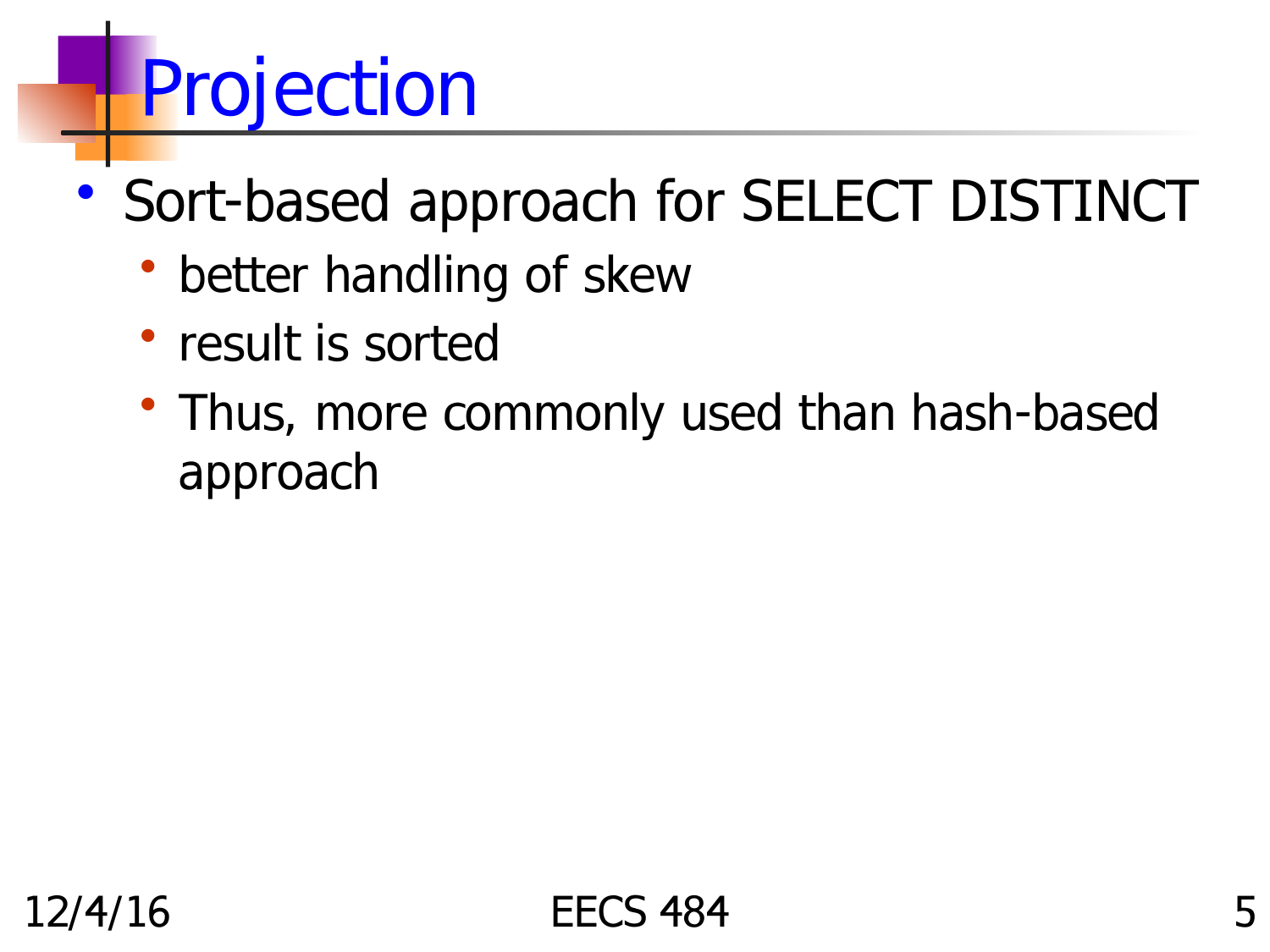

# Projection
Sort-based approach for SELECT DISTINCT
better handling of skew
result is sorted
Thus, more commonly used than hash-based approach

12/4/16
EECS 484
5